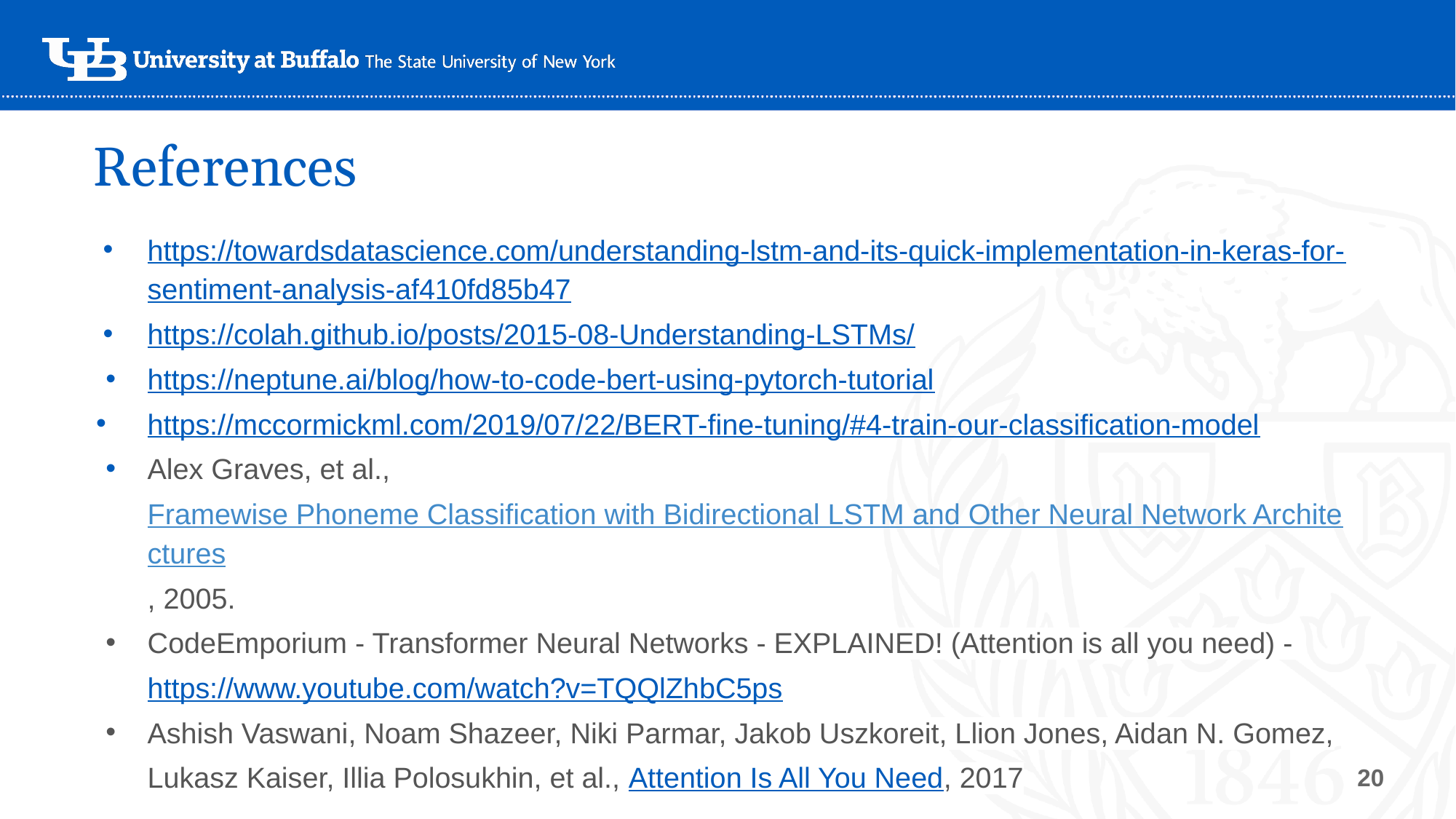

# References
https://towardsdatascience.com/understanding-lstm-and-its-quick-implementation-in-keras-for-sentiment-analysis-af410fd85b47
https://colah.github.io/posts/2015-08-Understanding-LSTMs/
https://neptune.ai/blog/how-to-code-bert-using-pytorch-tutorial
https://mccormickml.com/2019/07/22/BERT-fine-tuning/#4-train-our-classification-model
Alex Graves, et al., Framewise Phoneme Classification with Bidirectional LSTM and Other Neural Network Architectures, 2005.
CodeEmporium - Transformer Neural Networks - EXPLAINED! (Attention is all you need) - https://www.youtube.com/watch?v=TQQlZhbC5ps
Ashish Vaswani, Noam Shazeer, Niki Parmar, Jakob Uszkoreit, Llion Jones, Aidan N. Gomez, Lukasz Kaiser, Illia Polosukhin, et al., Attention Is All You Need, 2017

20